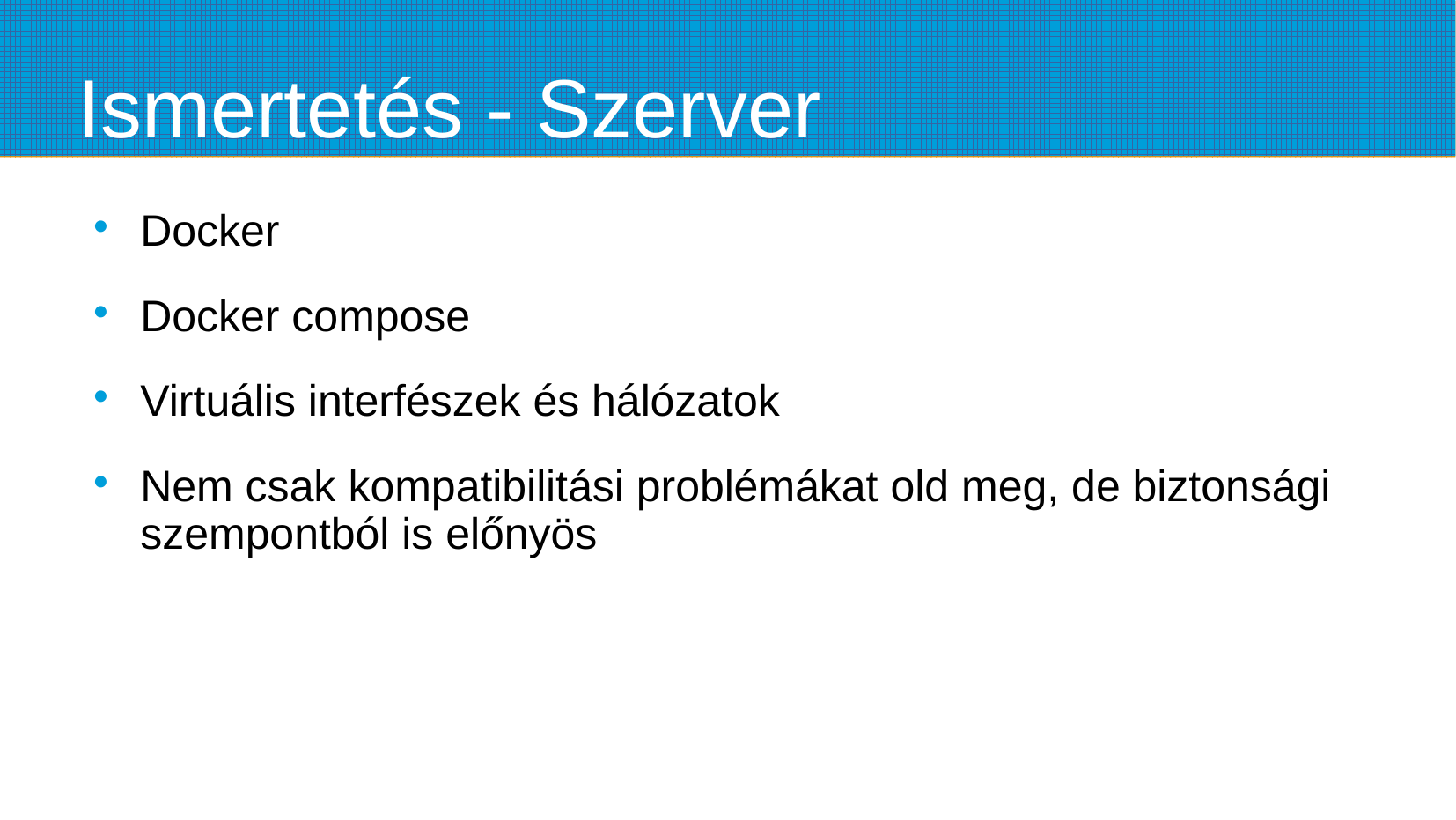

# Ismertetés - Szerver
Docker
Docker compose
Virtuális interfészek és hálózatok
Nem csak kompatibilitási problémákat old meg, de biztonsági szempontból is előnyös